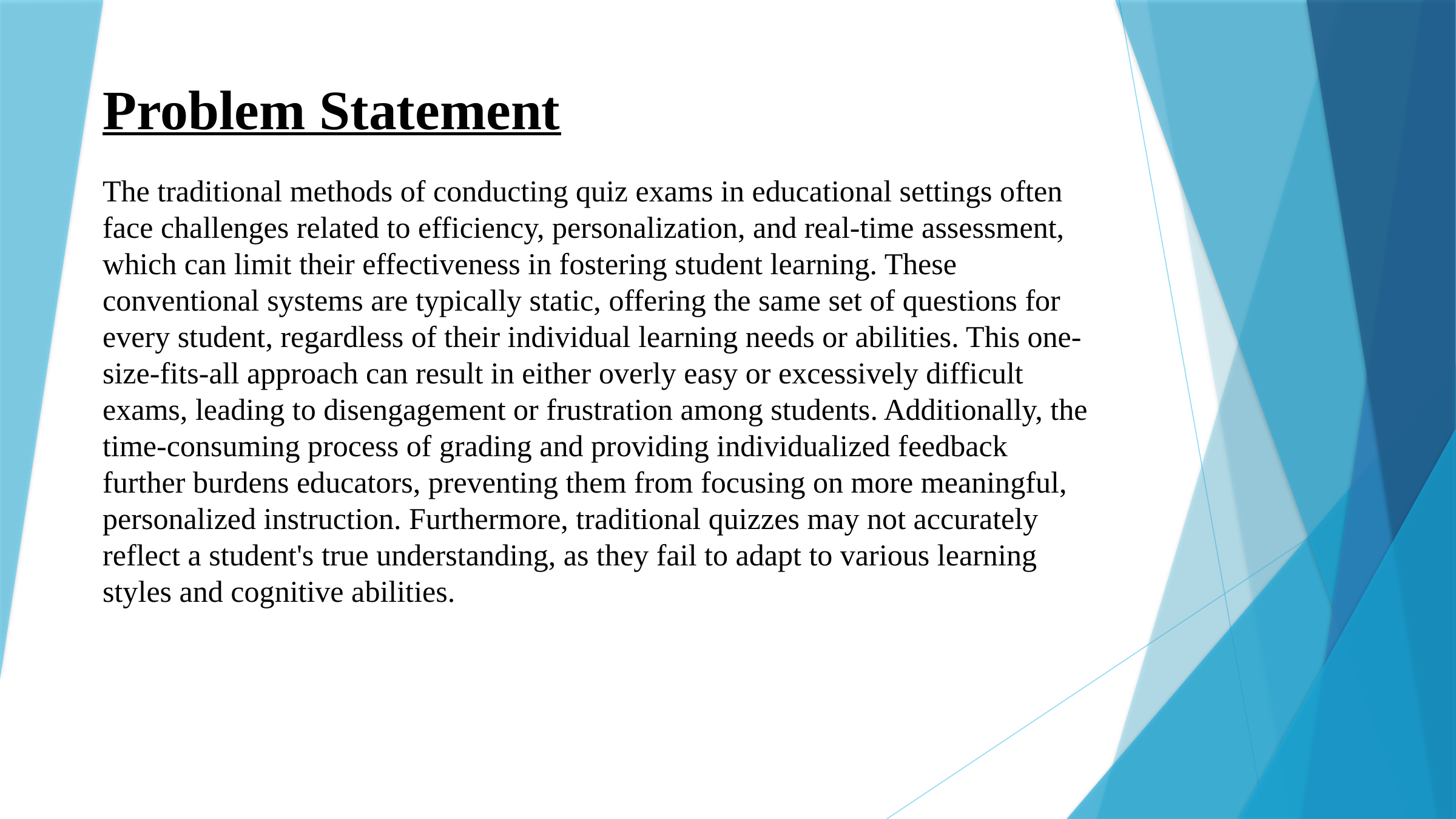

# Problem Statement
The traditional methods of conducting quiz exams in educational settings often face challenges related to efficiency, personalization, and real-time assessment, which can limit their effectiveness in fostering student learning. These conventional systems are typically static, offering the same set of questions for every student, regardless of their individual learning needs or abilities. This one-size-fits-all approach can result in either overly easy or excessively difficult exams, leading to disengagement or frustration among students. Additionally, the time-consuming process of grading and providing individualized feedback further burdens educators, preventing them from focusing on more meaningful, personalized instruction. Furthermore, traditional quizzes may not accurately reflect a student's true understanding, as they fail to adapt to various learning styles and cognitive abilities.